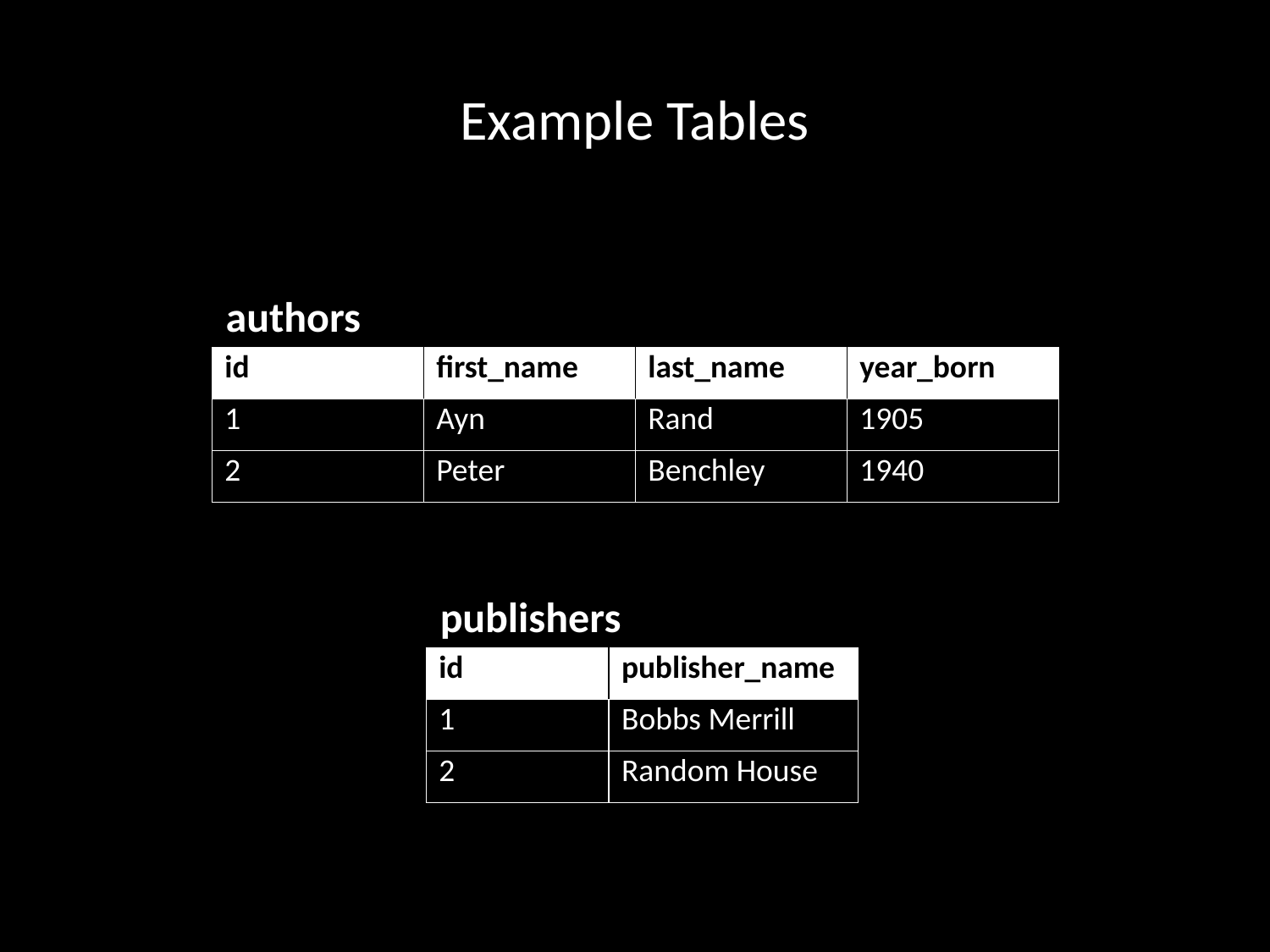

# Example Tables
authors
| id | first\_name | last\_name | year\_born |
| --- | --- | --- | --- |
| 1 | Ayn | Rand | 1905 |
| 2 | Peter | Benchley | 1940 |
publishers
| id | publisher\_name |
| --- | --- |
| 1 | Bobbs Merrill |
| 2 | Random House |